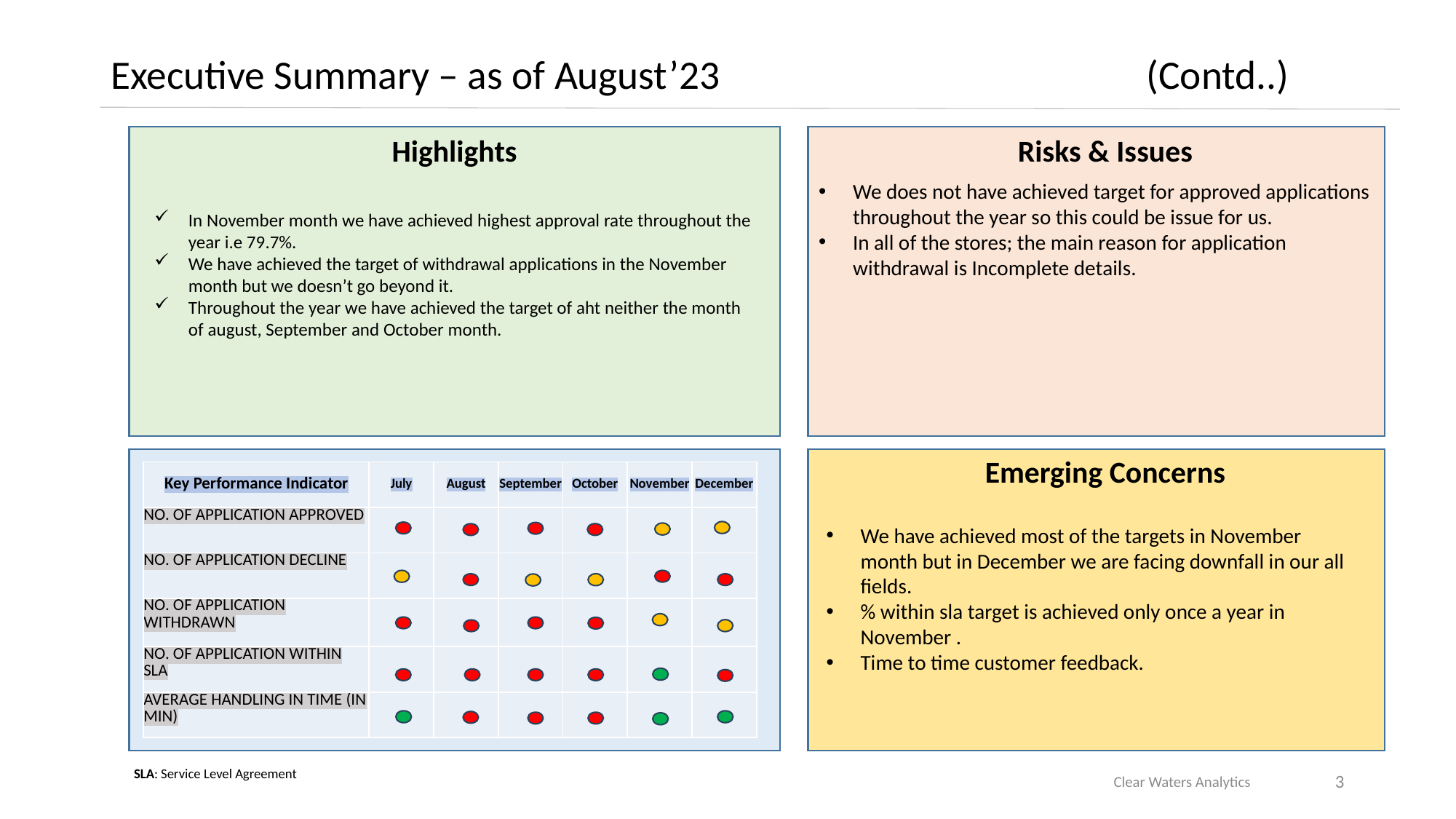

# Executive Summary – as of August’23                                               (Contd..)

Highlights

Risks & Issues
We does not have achieved target for approved applications throughout the year so this could be issue for us.
In all of the stores; the main reason for application withdrawal is Incomplete details.

In November month we have achieved highest approval rate throughout the  year i.e 79.7%.
We have achieved the target of withdrawal applications in the November month but we doesn’t go beyond it.
Throughout the year we have achieved the target of aht neither the month of august, September and October month.

Emerging Concerns
Metrics

| Key Performance Indicator | July | August | September | October | November | December |
| --- | --- | --- | --- | --- | --- | --- |
| NO. OF APPLICATION APPROVED |  |  |  |  |  |  |
| NO. OF APPLICATION DECLINE |  |  |  |  |  |  |
| NO. OF APPLICATION WITHDRAWN |  |  |  |  |  |  |
| NO. OF APPLICATION WITHIN SLA |  |  |  |  |  |  |
| AVERAGE HANDLING IN TIME (IN MIN) |  |  |  |  |  |  |
We have achieved most of the targets in November month but in December we are facing downfall in our all fields.
% within sla target is achieved only once a year in November .
Time to time customer feedback.

Clear Waters Analytics
3
SLA: Service Level Agreement